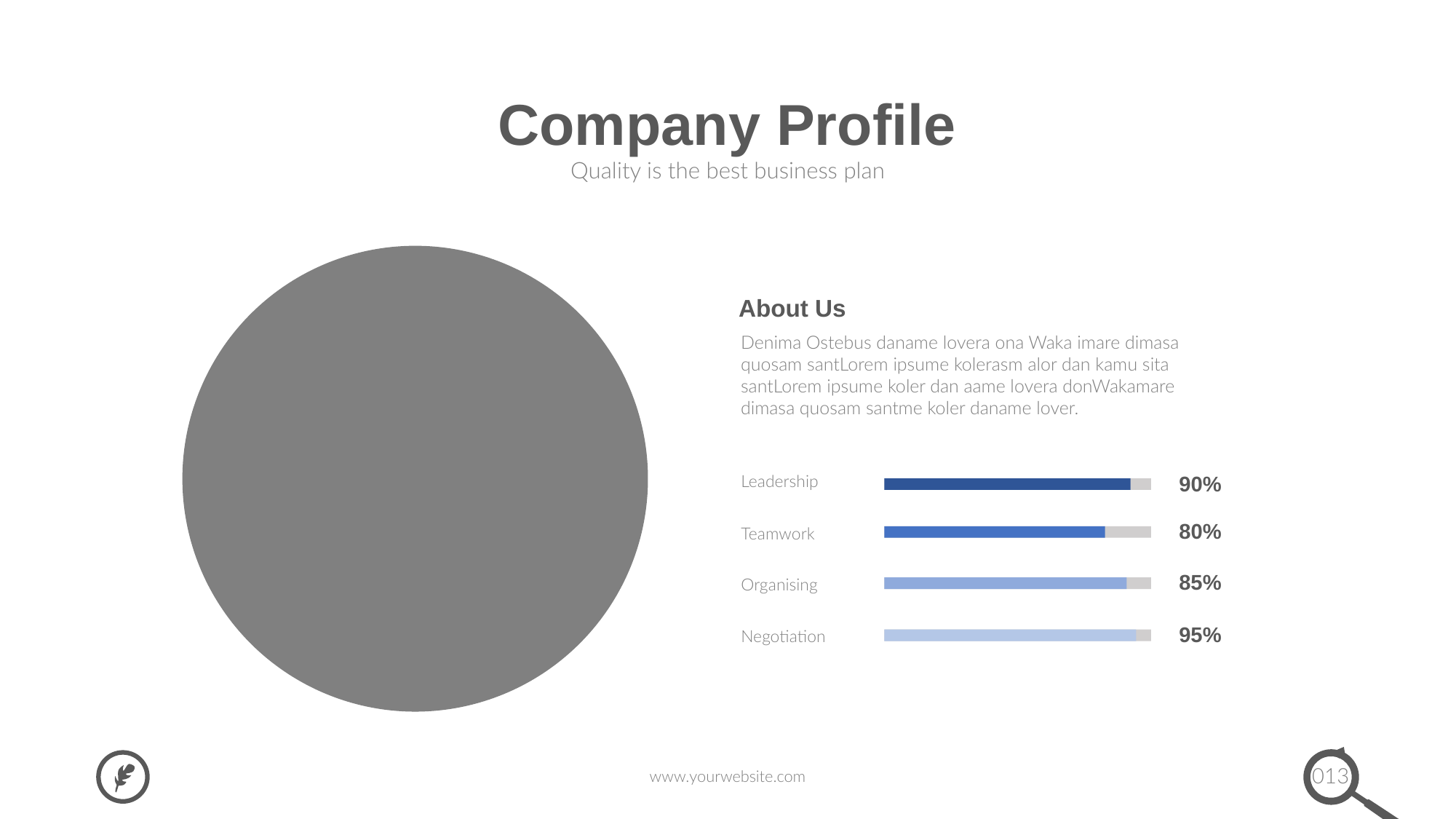

Company Profile
Quality is the best business plan

About Us
Denima Ostebus daname lovera ona Waka imare dimasa quosam santLorem ipsume kolerasm alor dan kamu sita
santLorem ipsume koler dan aame lovera donWakamare dimasa quosam santme koler daname lover.
Leadership

Teamwork

Organising

Negotiation

90%

80%

85%

95%

013

www.yourwebsite.com